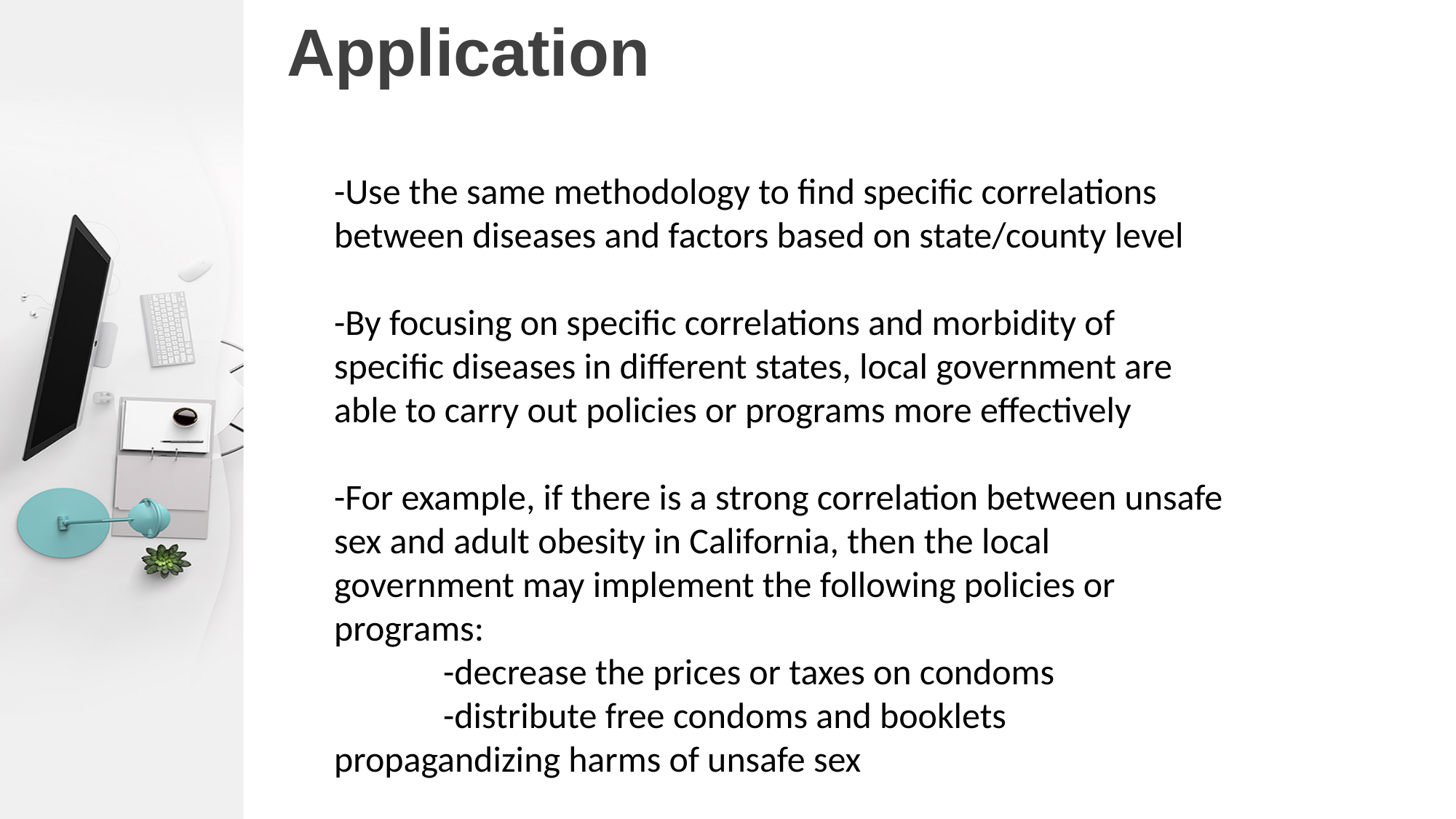

# Application
-Use the same methodology to find specific correlations between diseases and factors based on state/county level

-By focusing on specific correlations and morbidity of specific diseases in different states, local government are able to carry out policies or programs more effectively

-For example, if there is a strong correlation between unsafe sex and adult obesity in California, then the local government may implement the following policies or programs:
	-decrease the prices or taxes on condoms
	-distribute free condoms and booklets 	propagandizing harms of unsafe sex